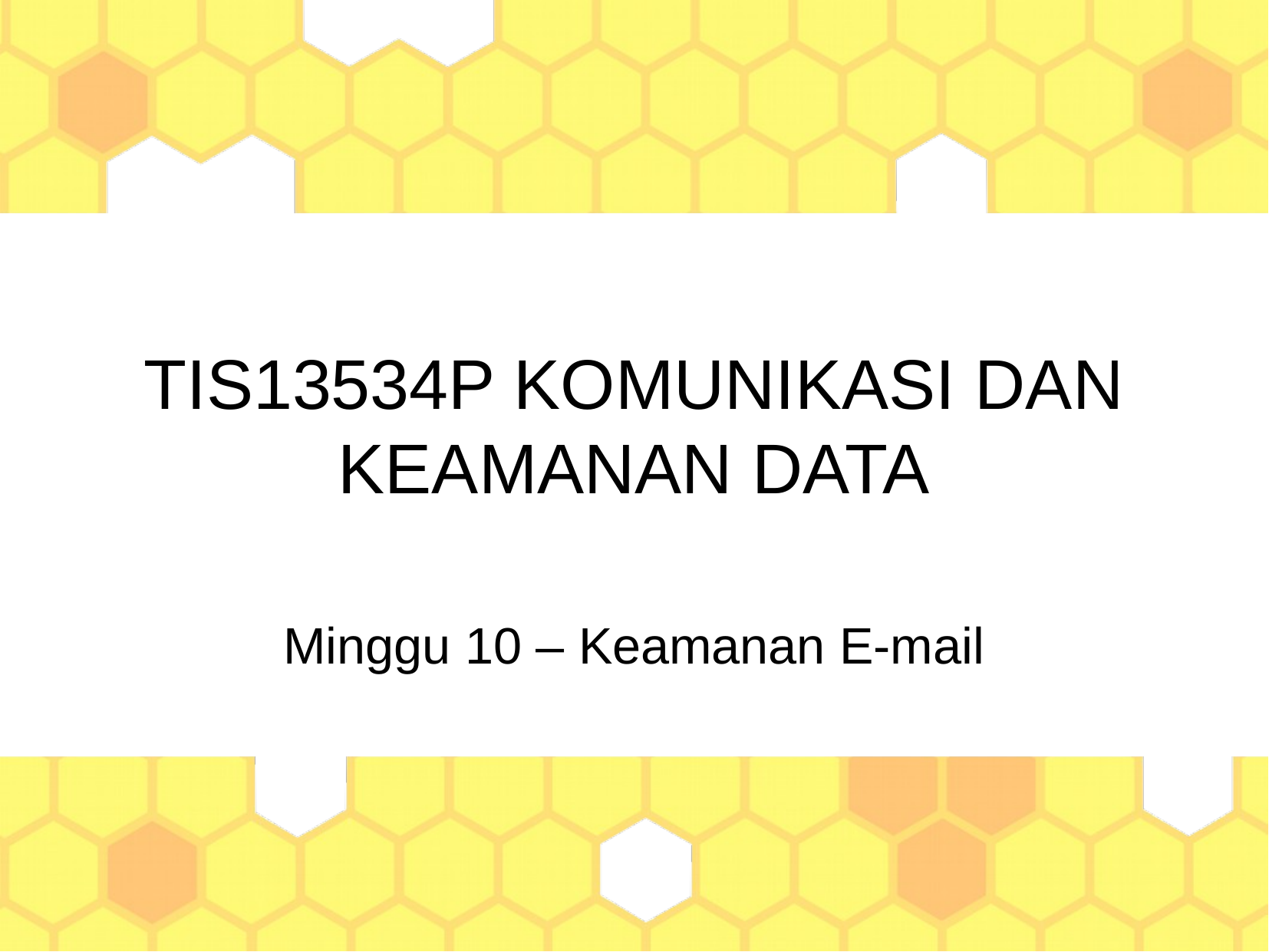

TIS13534P KOMUNIKASI DAN KEAMANAN DATA
Minggu 10 – Keamanan E-mail